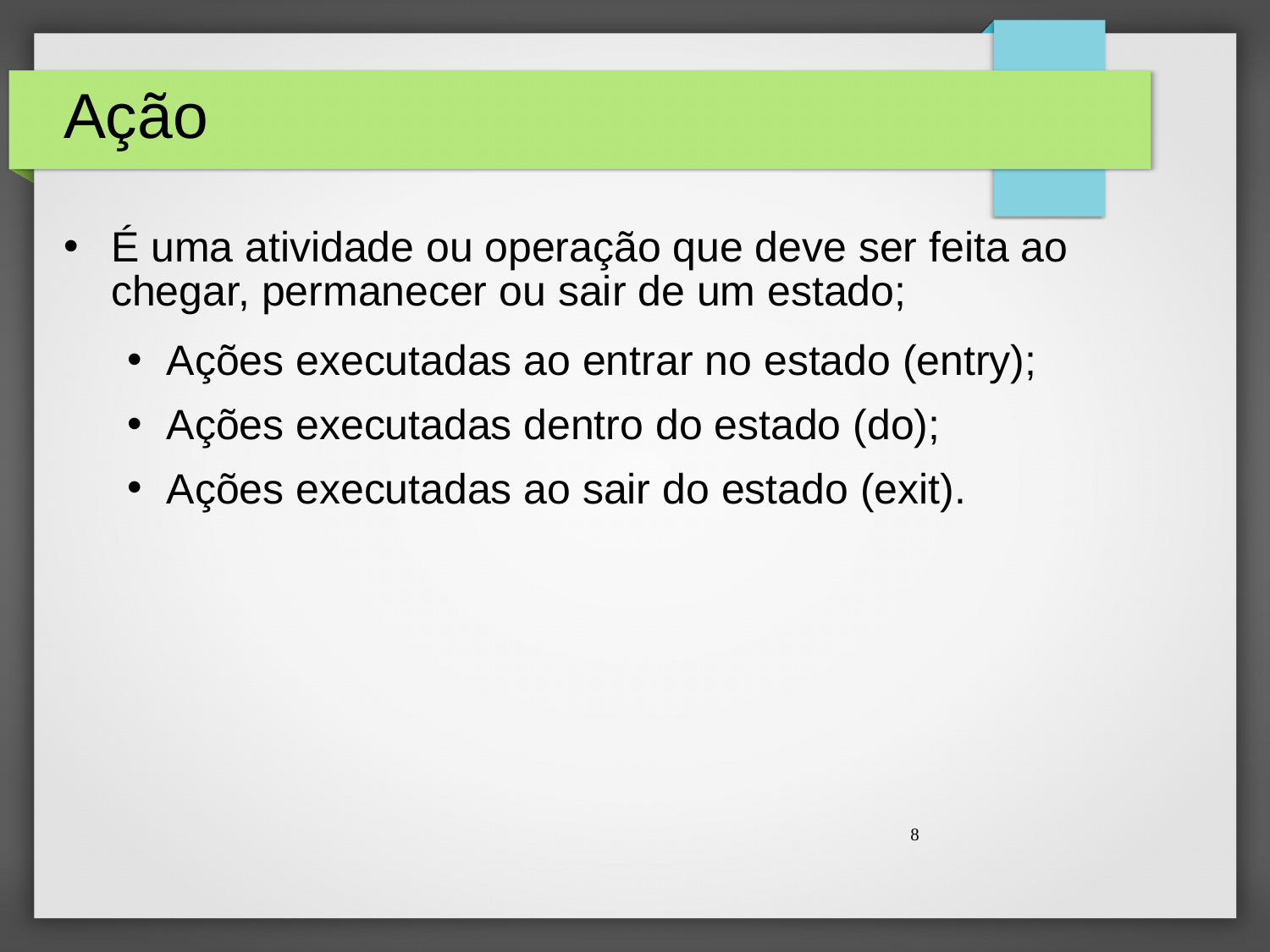

# Ação
É uma atividade ou operação que deve ser feita ao chegar, permanecer ou sair de um estado;
Ações executadas ao entrar no estado (entry);
Ações executadas dentro do estado (do);
Ações executadas ao sair do estado (exit).
8